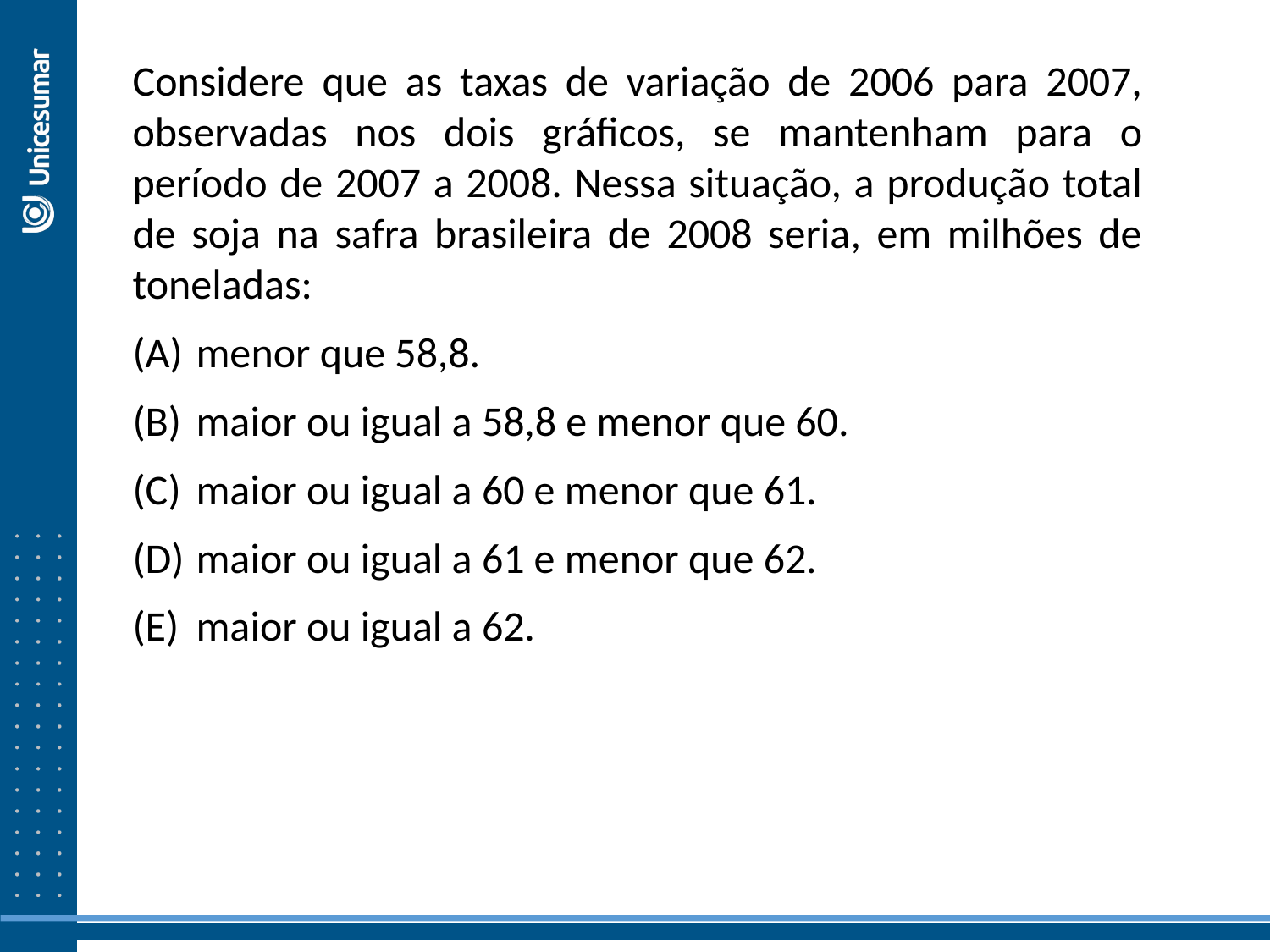

Considere que as taxas de variação de 2006 para 2007, observadas nos dois gráficos, se mantenham para o período de 2007 a 2008. Nessa situação, a produção total de soja na safra brasileira de 2008 seria, em milhões de toneladas:
menor que 58,8.
maior ou igual a 58,8 e menor que 60.
maior ou igual a 60 e menor que 61.
maior ou igual a 61 e menor que 62.
maior ou igual a 62.